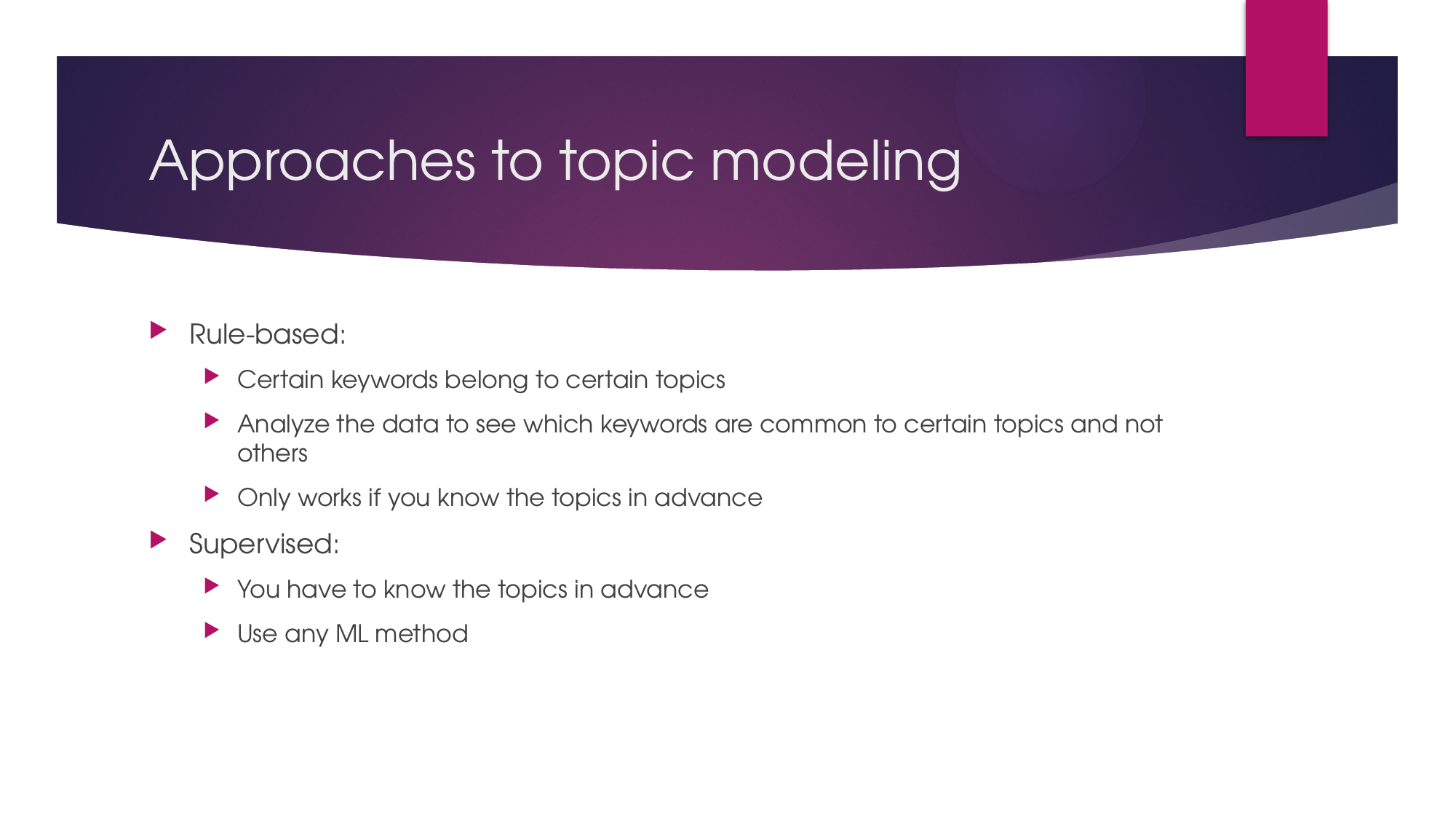

# Approaches to topic modeling
Rule-based:
Certain keywords belong to certain topics
Analyze the data to see which keywords are common to certain topics and not others
Only works if you know the topics in advance
Supervised:
You have to know the topics in advance
Use any ML method